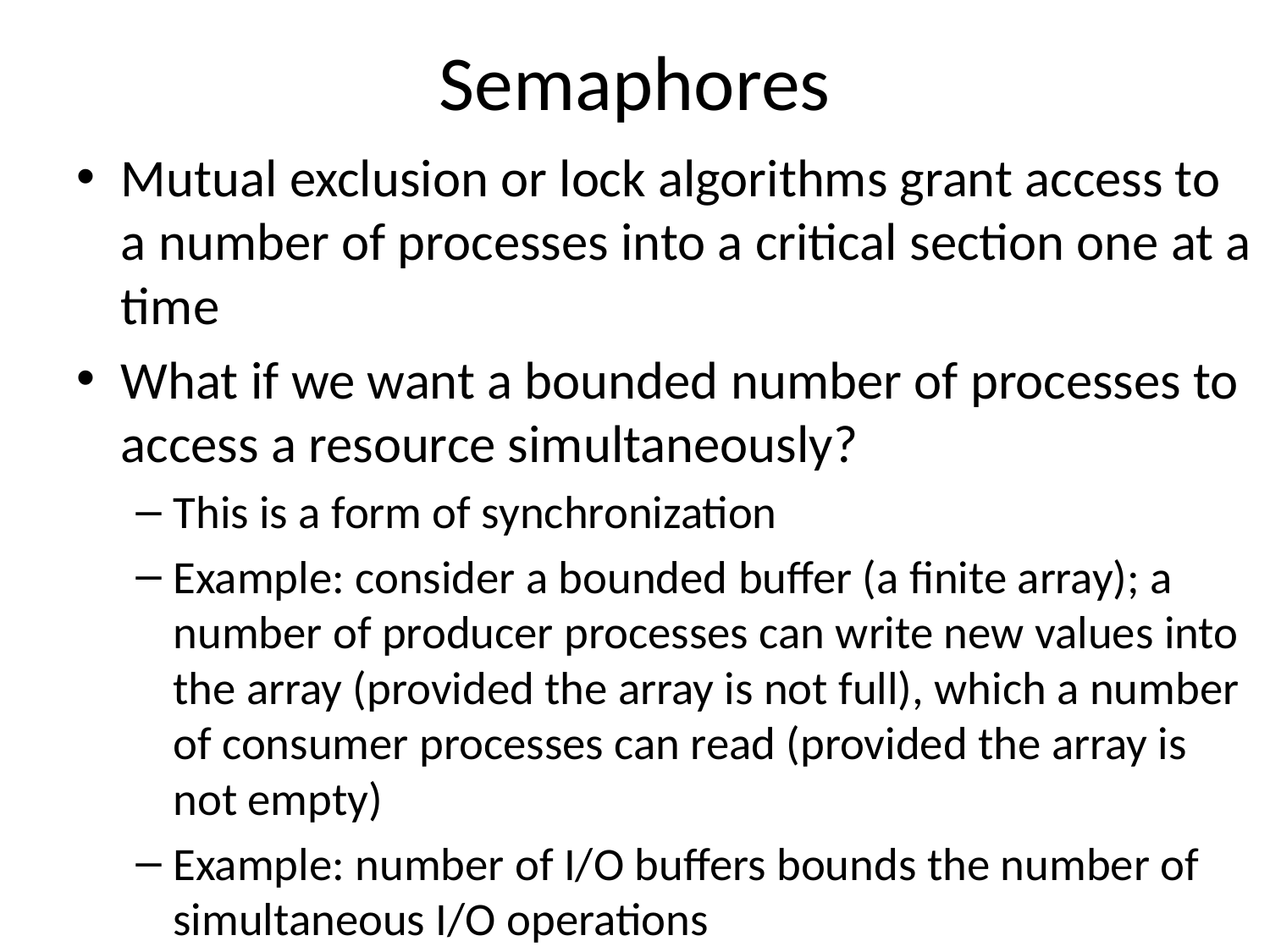

# Semaphores
Mutual exclusion or lock algorithms grant access to a number of processes into a critical section one at a time
What if we want a bounded number of processes to access a resource simultaneously?
This is a form of synchronization
Example: consider a bounded buffer (a finite array); a number of producer processes can write new values into the array (provided the array is not full), which a number of consumer processes can read (provided the array is not empty)
Example: number of I/O buffers bounds the number of simultaneous I/O operations